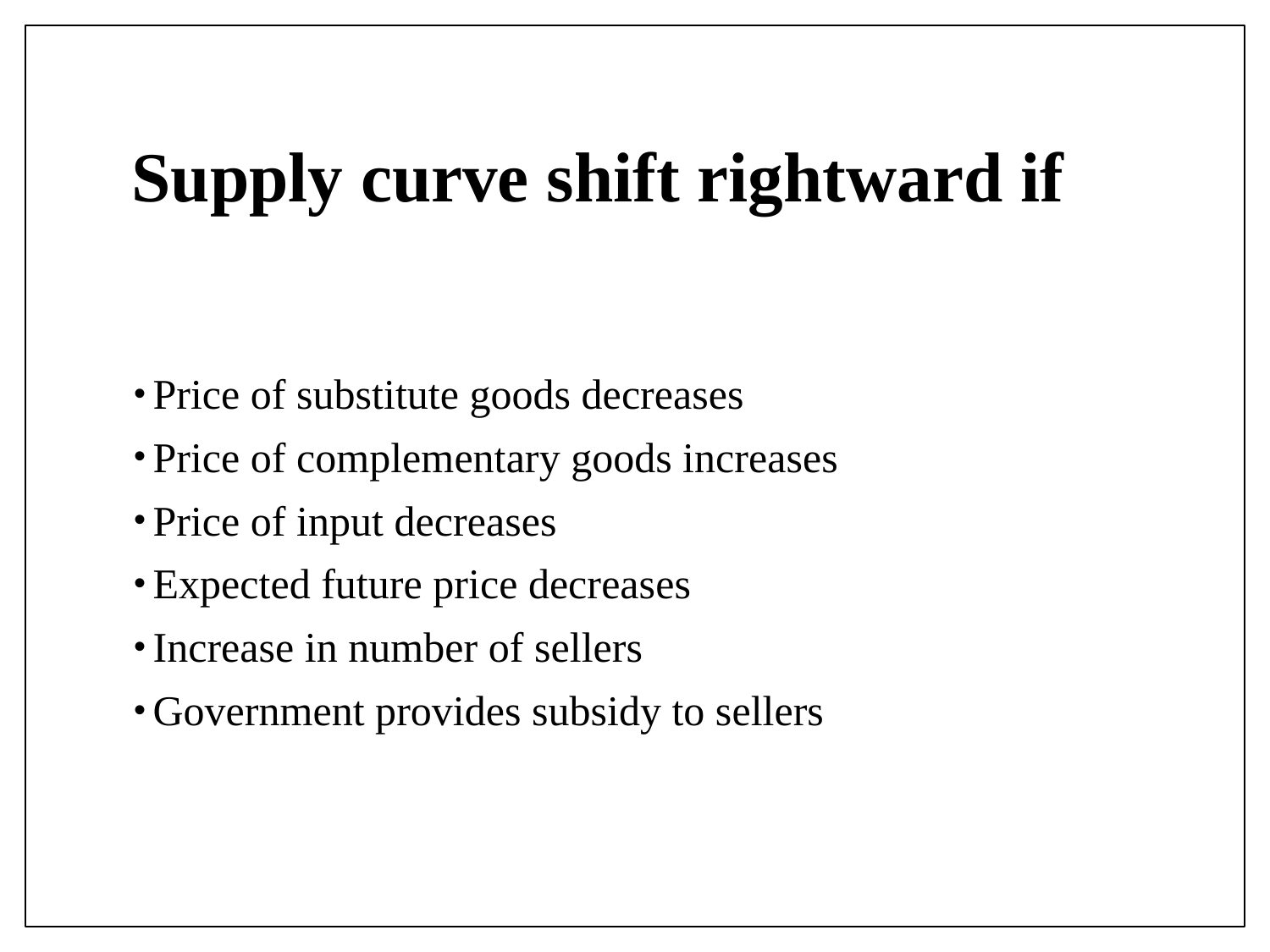

# Supply curve shift rightward if
Price of substitute goods decreases
Price of complementary goods increases
Price of input decreases
Expected future price decreases
Increase in number of sellers
Government provides subsidy to sellers